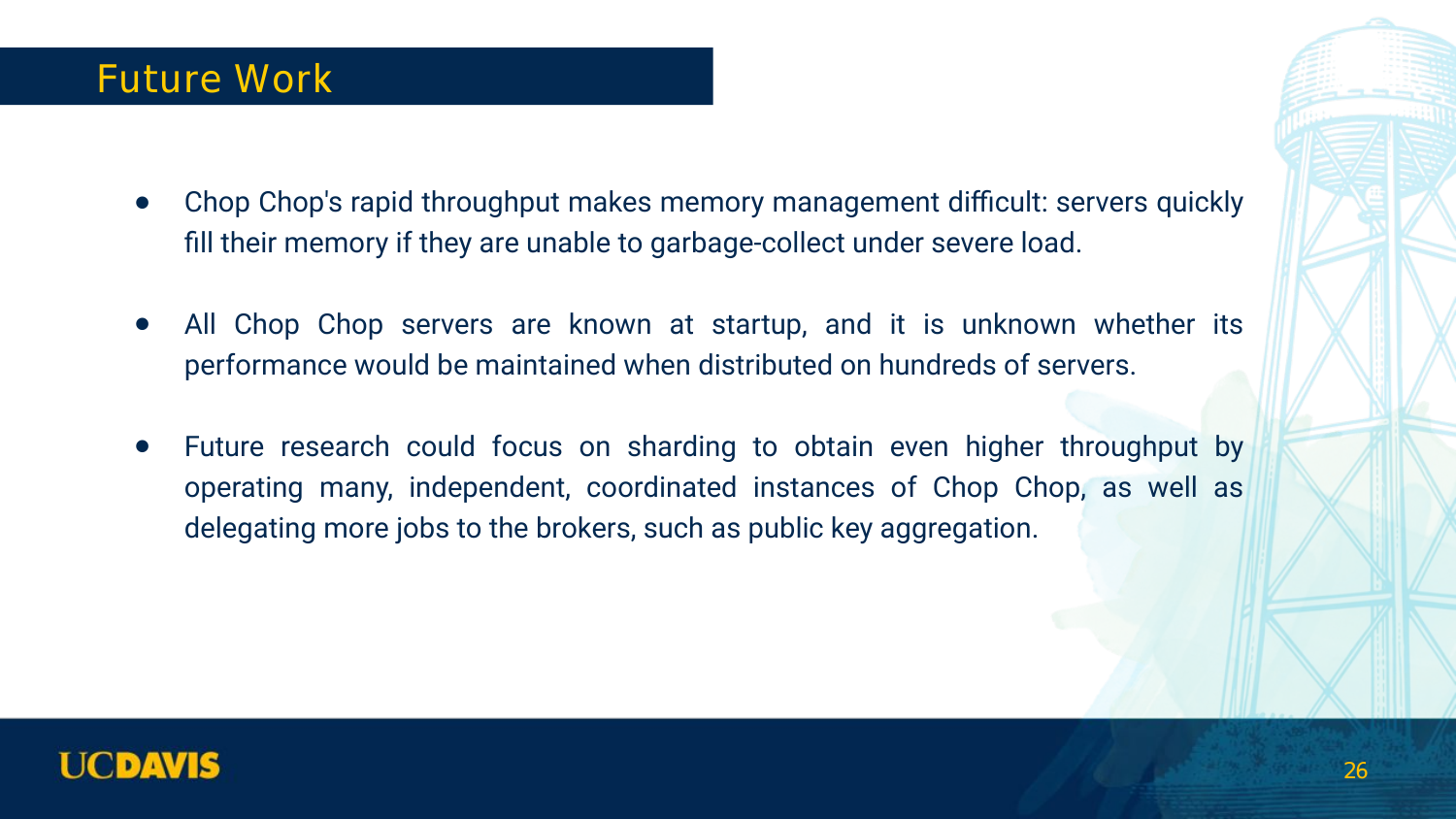

# Future Work
Chop Chop's rapid throughput makes memory management difficult: servers quickly fill their memory if they are unable to garbage-collect under severe load.

All Chop Chop servers are known at startup, and it is unknown whether its performance would be maintained when distributed on hundreds of servers.

Future research could focus on sharding to obtain even higher throughput by operating many, independent, coordinated instances of Chop Chop, as well as delegating more jobs to the brokers, such as public key aggregation.

26